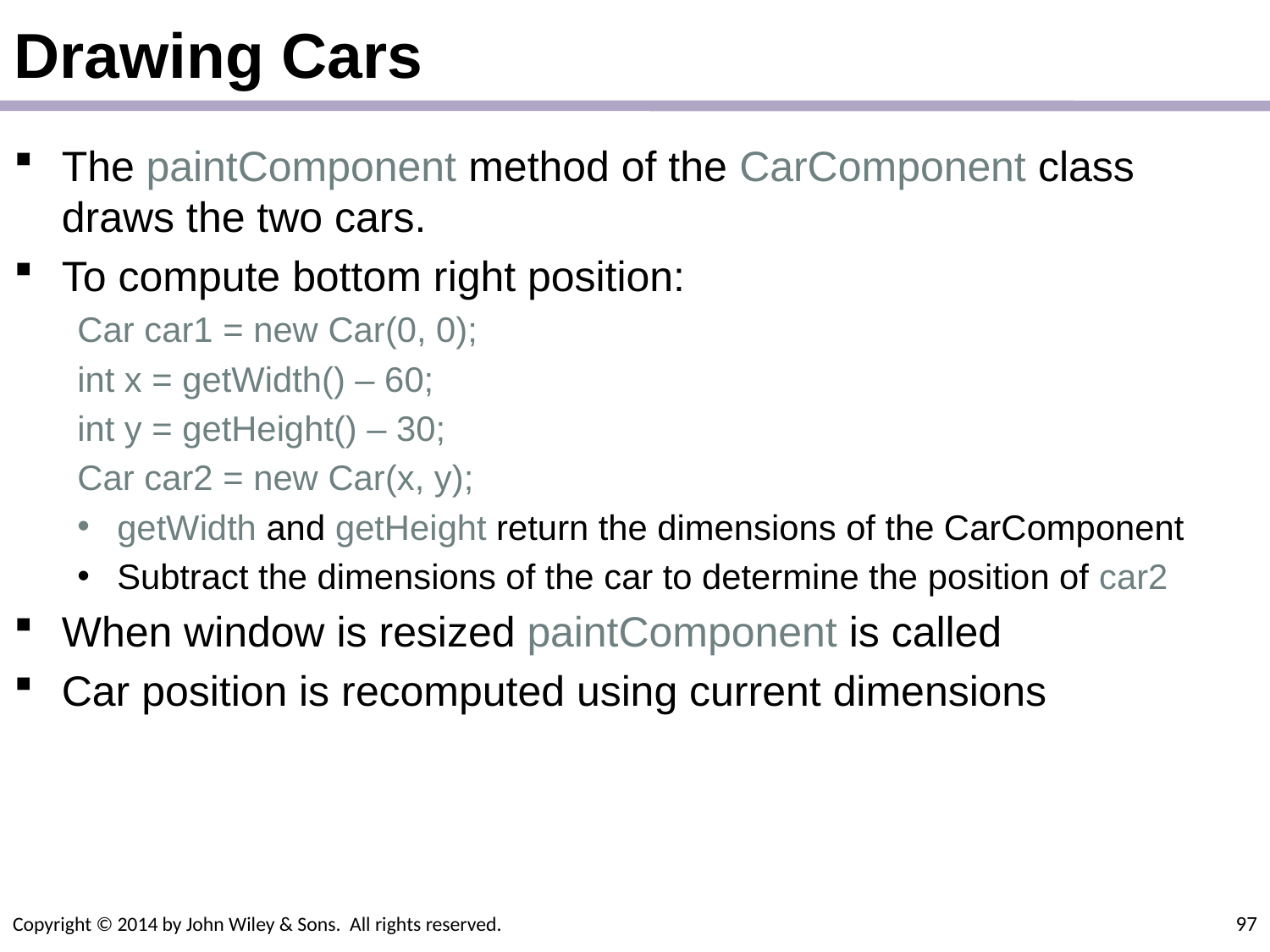

# Drawing Cars
The paintComponent method of the CarComponent class draws the two cars.
To compute bottom right position:
Car car1 = new Car(0, 0);
int x = getWidth() – 60;
int y = getHeight() – 30;
Car car2 = new Car(x, y);
getWidth and getHeight return the dimensions of the CarComponent
Subtract the dimensions of the car to determine the position of car2
When window is resized paintComponent is called
Car position is recomputed using current dimensions